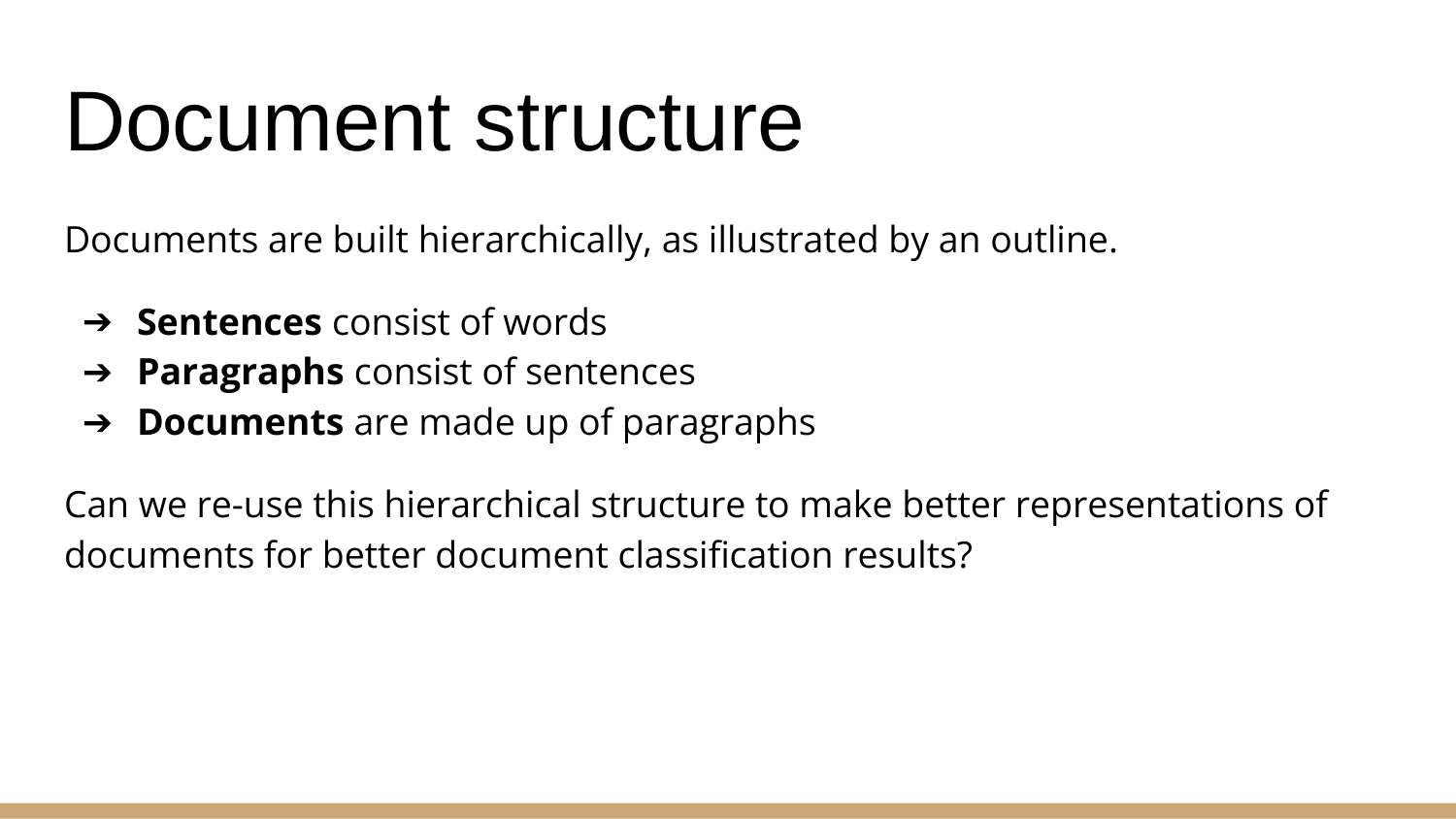

# Document structure
Documents are built hierarchically, as illustrated by an outline.
Sentences consist of words
Paragraphs consist of sentences
Documents are made up of paragraphs
Can we re-use this hierarchical structure to make better representations of documents for better document classification results?